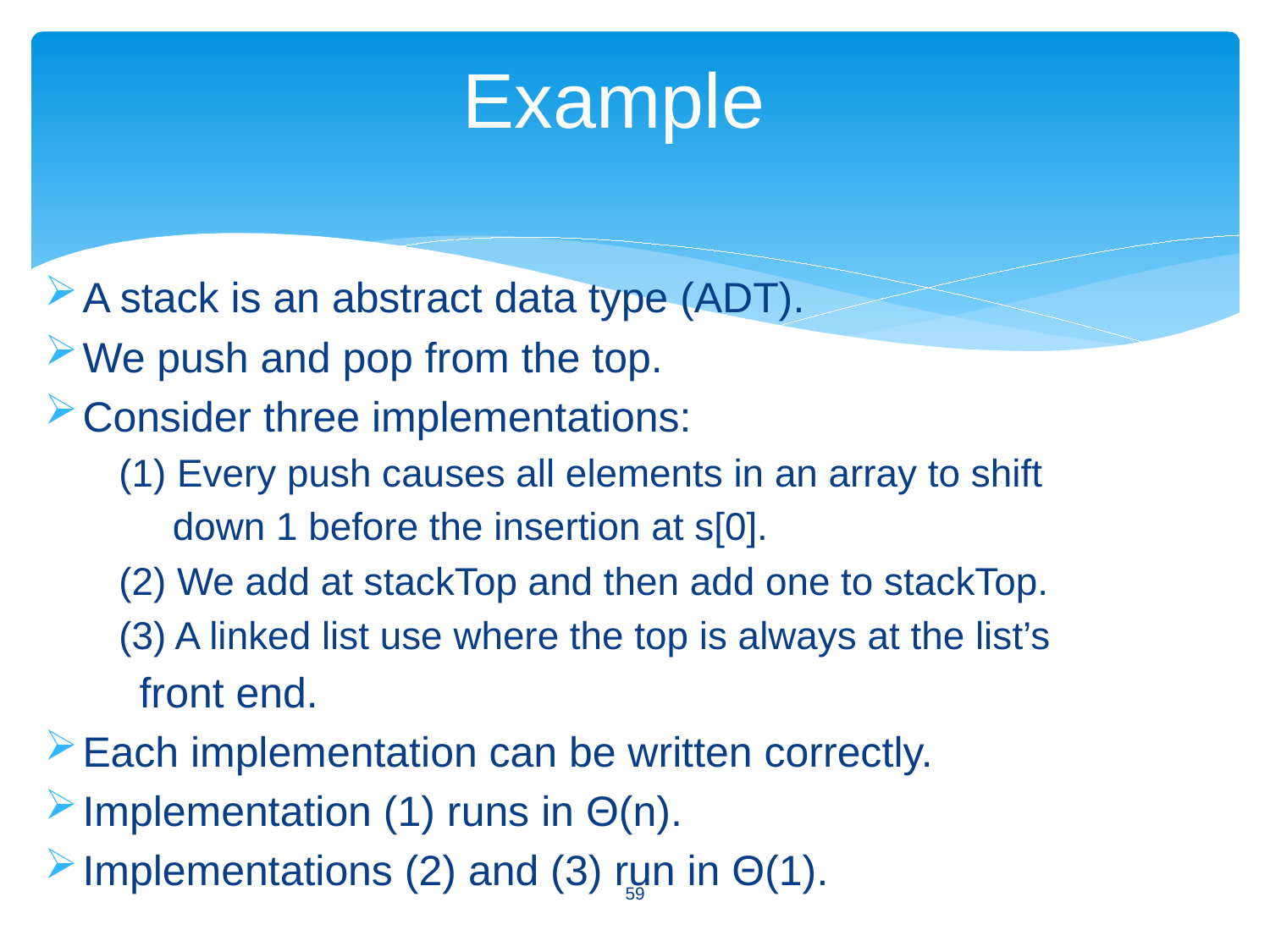

# Example
A stack is an abstract data type (ADT).
We push and pop from the top.
Consider three implementations:
   (1) Every push causes all elements in an array to shift
        down 1 before the insertion at s[0].
   (2) We add at stackTop and then add one to stackTop.
   (3) A linked list use where the top is always at the list’s
        front end.
Each implementation can be written correctly.
Implementation (1) runs in Θ(n).
Implementations (2) and (3) run in Θ(1).

59